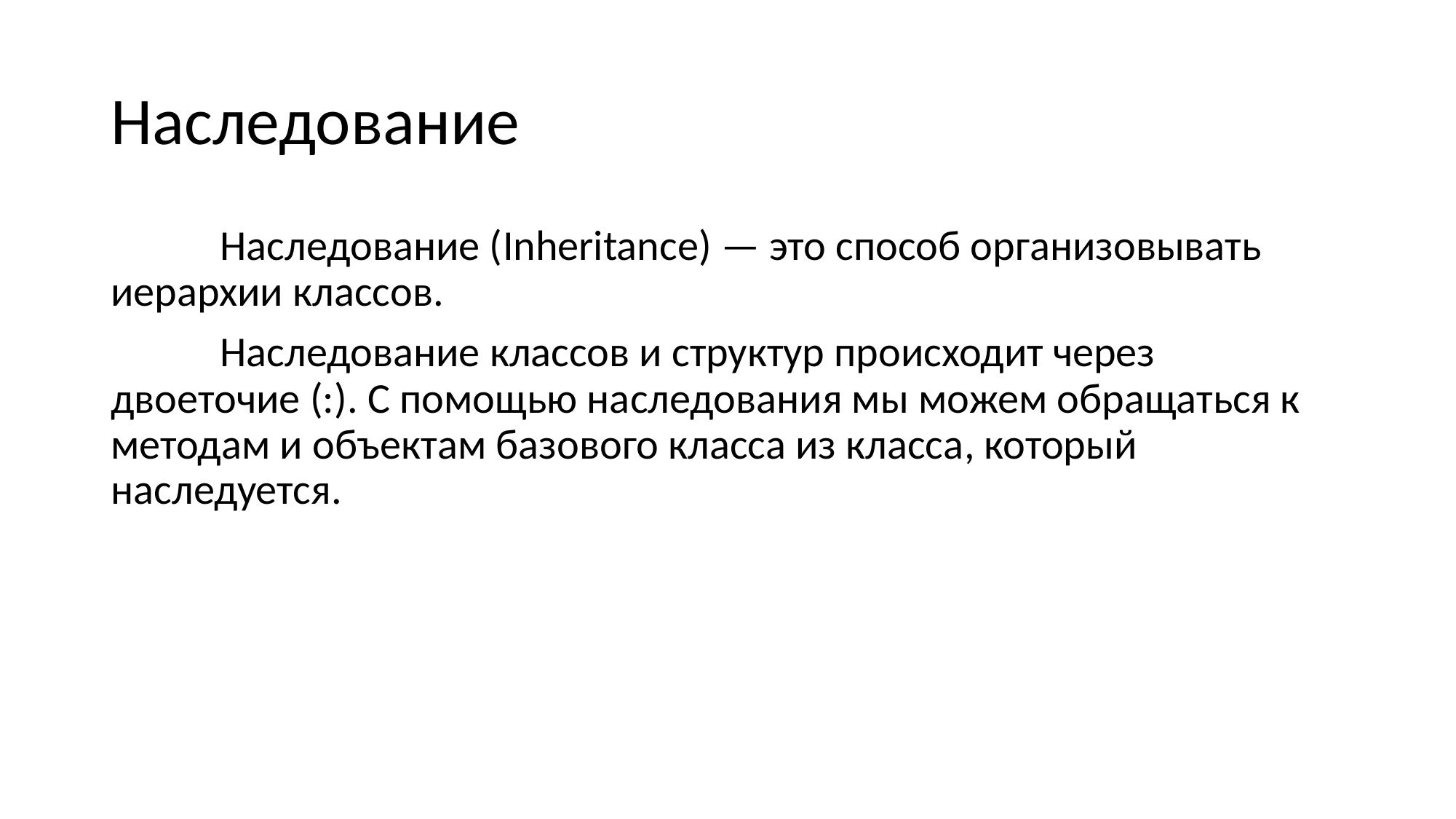

# Наследование
	Наследование (Inheritance) — это способ организовывать иерархии классов.
	Наследование классов и структур происходит через двоеточие (:). С помощью наследования мы можем обращаться к методам и объектам базового класса из класса, который наследуется.